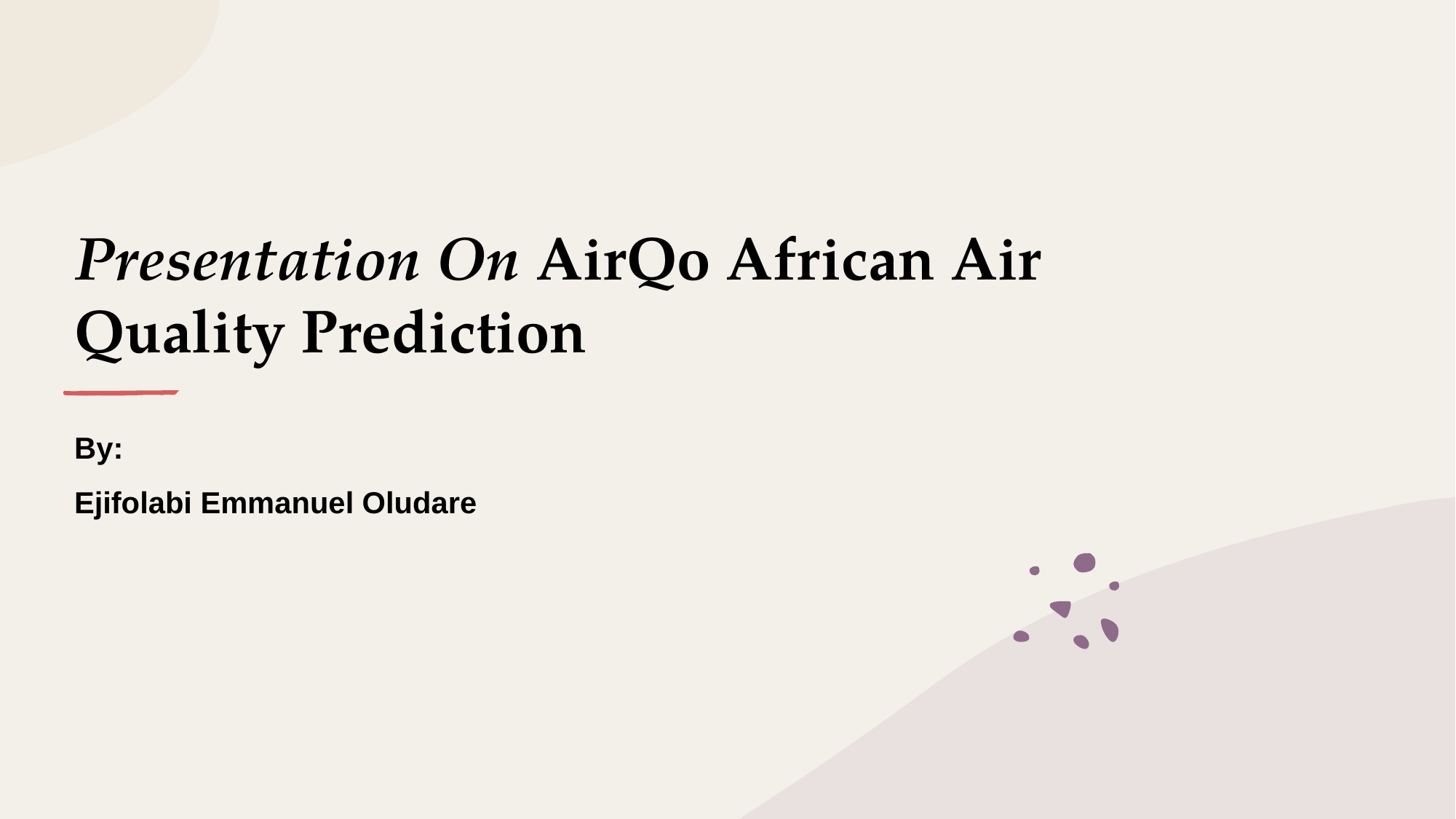

# Presentation On AirQo African Air Quality Prediction

By:
Ejifolabi Emmanuel Oludare